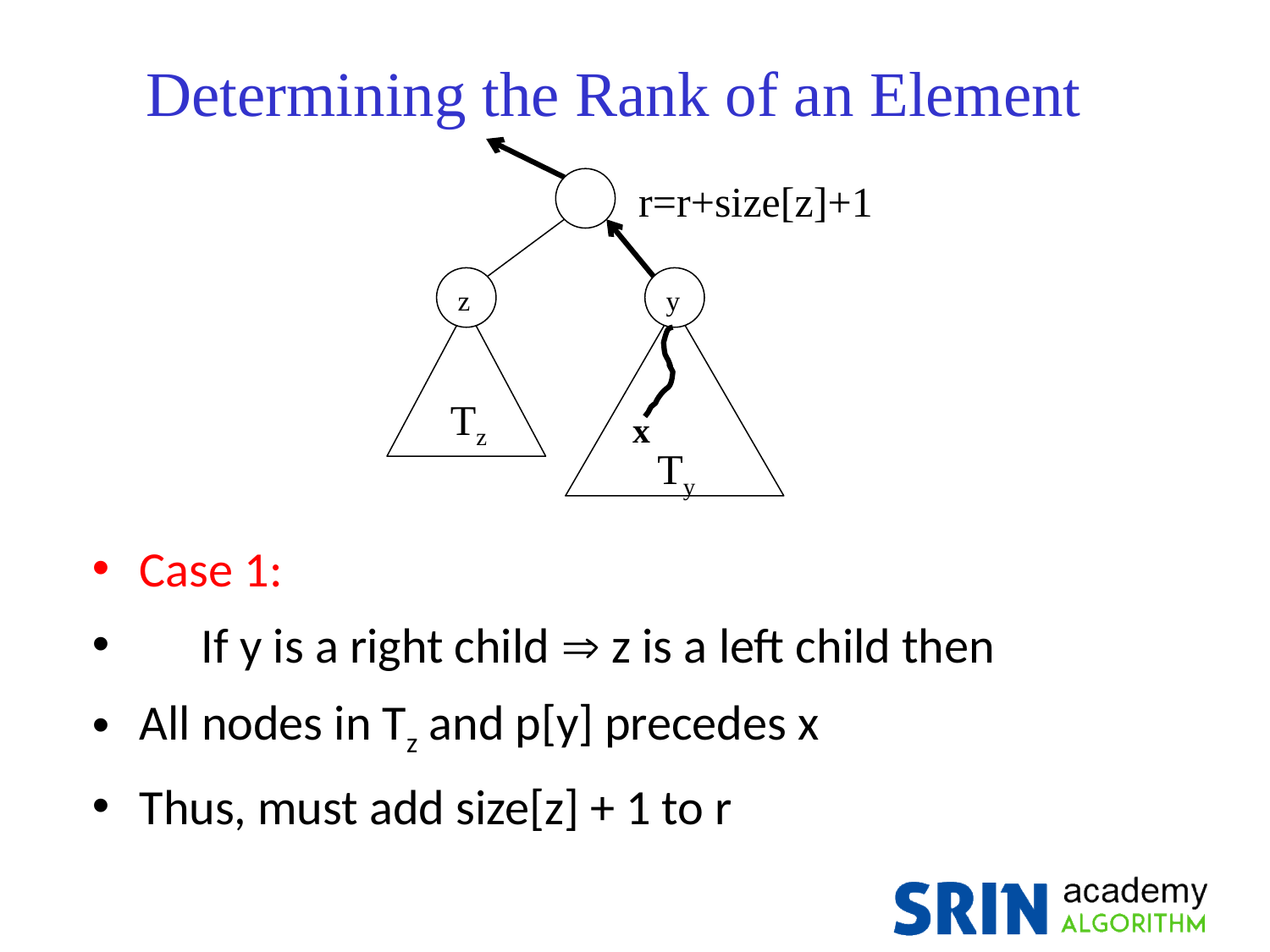

Determining the Rank of an Element

r=r+size[z]+1
z
y

x

Tz
Ty
Case 1:
	If y is a right child ⇒ z is a left child then
All nodes in Tz and p[y] precedes x
Thus, must add size[z] + 1 to r